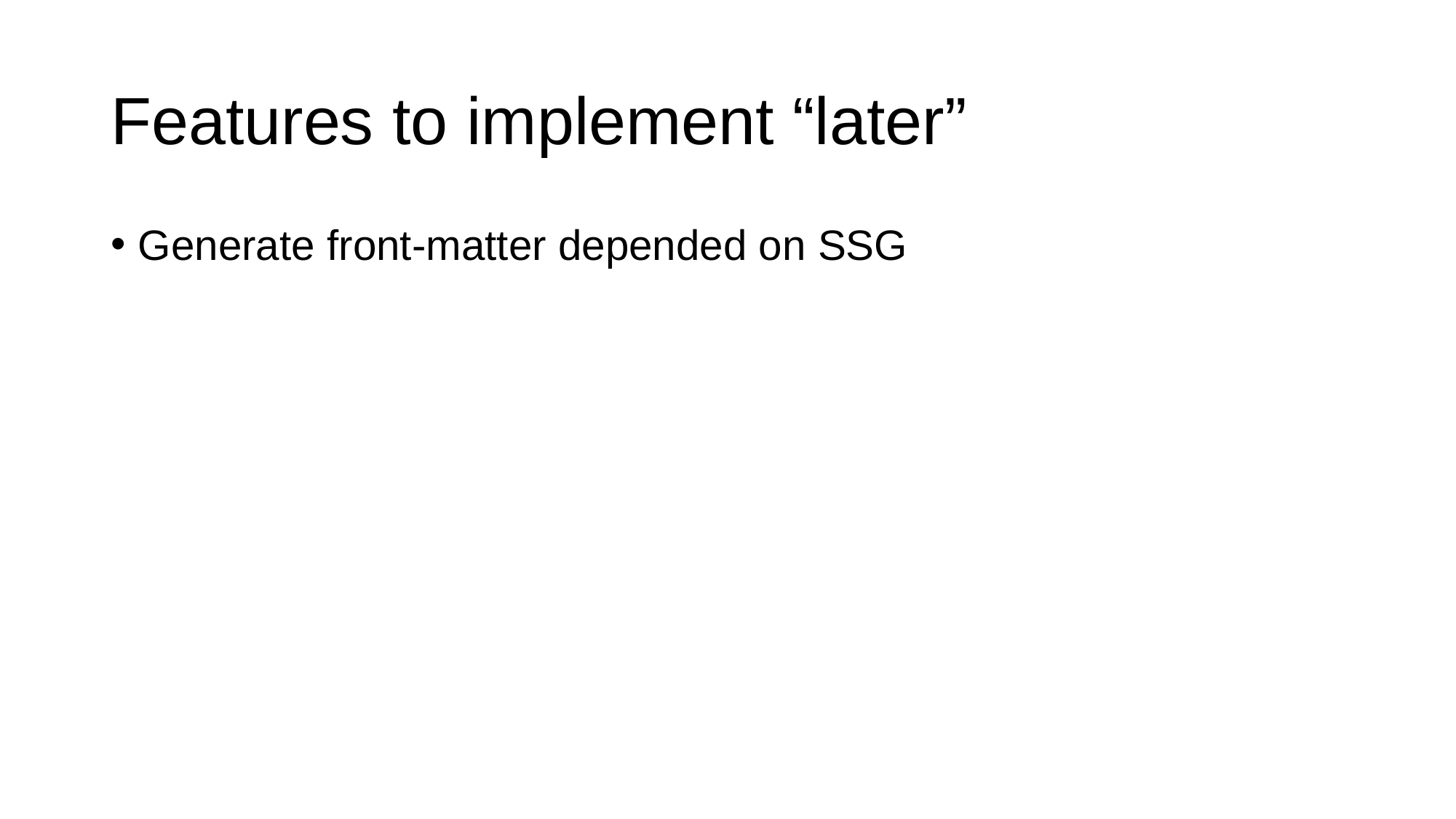

# Features to implement “later”
Generate front-matter depended on SSG